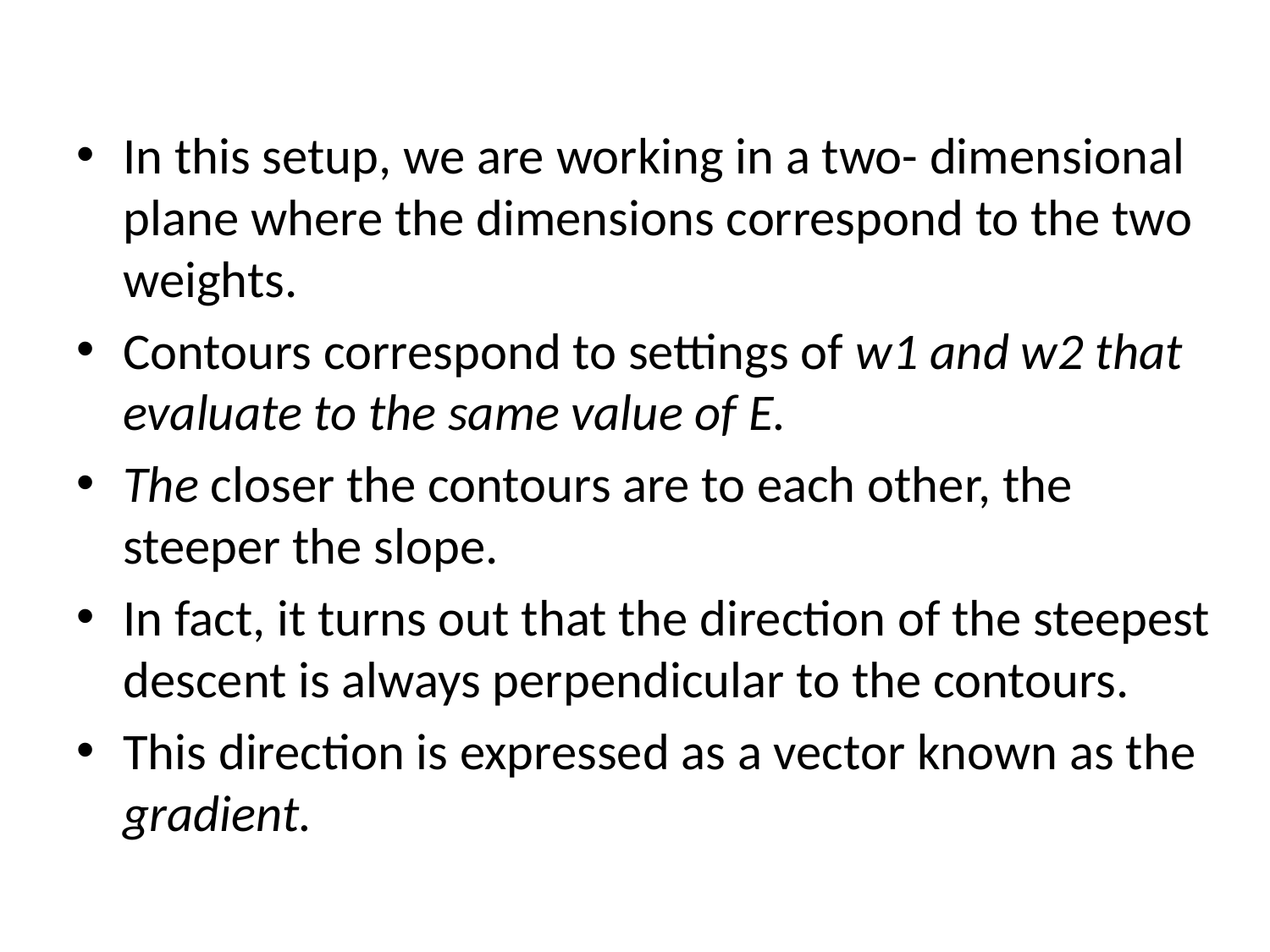

#
In this setup, we are working in a two- dimensional plane where the dimensions correspond to the two weights.
Contours correspond to settings of w1 and w2 that evaluate to the same value of E.
The closer the contours are to each other, the steeper the slope.
In fact, it turns out that the direction of the steepest descent is always perpendicular to the contours.
This direction is expressed as a vector known as the gradient.